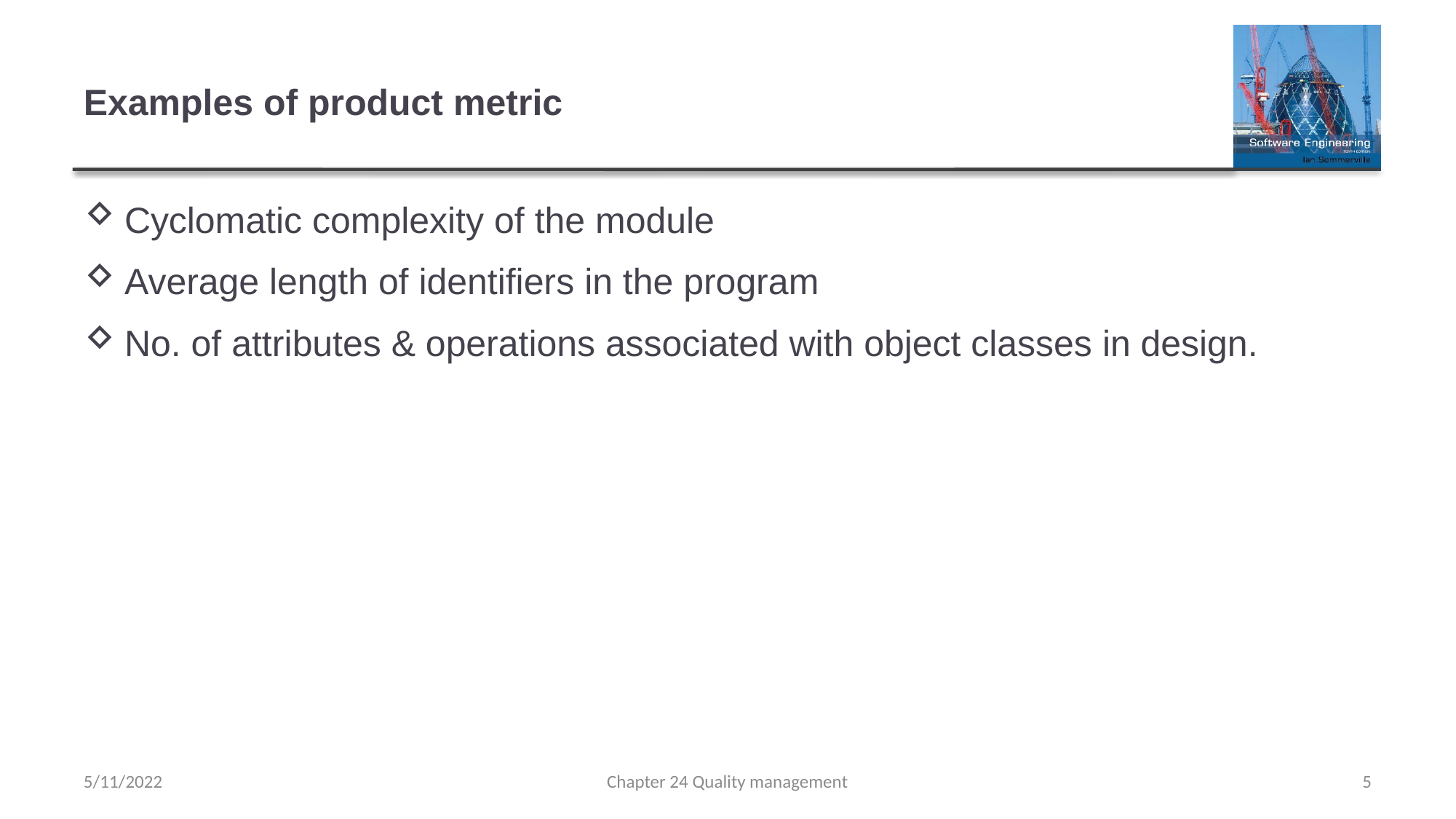

# Examples of product metric
Cyclomatic complexity of the module
Average length of identifiers in the program
No. of attributes & operations associated with object classes in design.

5/11/2022
Chapter 24 Quality management
5